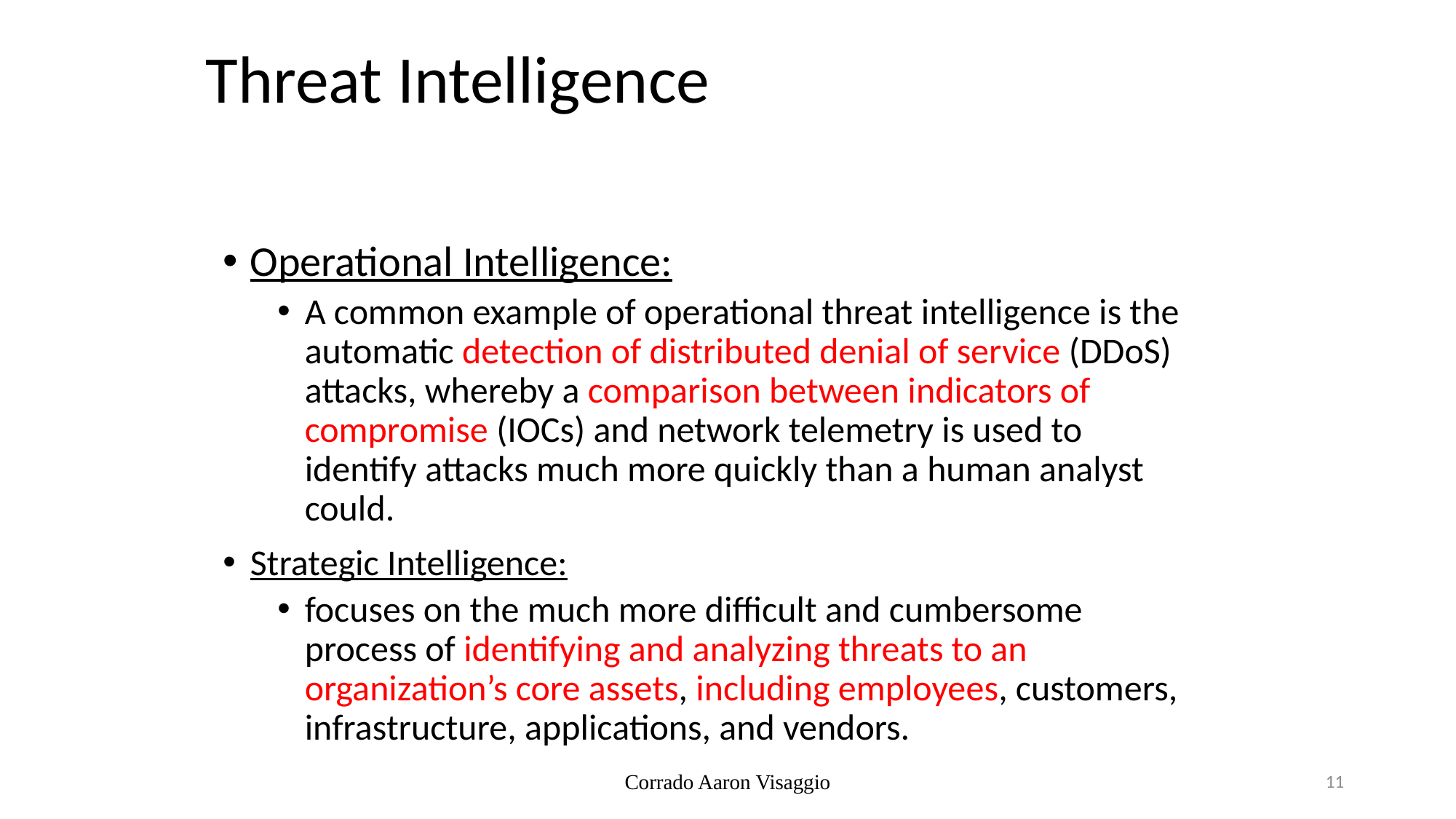

# Threat Intelligence
Operational Intelligence:
A common example of operational threat intelligence is the automatic detection of distributed denial of service (DDoS) attacks, whereby a comparison between indicators of compromise (IOCs) and network telemetry is used to identify attacks much more quickly than a human analyst could.
Strategic Intelligence:
focuses on the much more difficult and cumbersome process of identifying and analyzing threats to an organization’s core assets, including employees, customers, infrastructure, applications, and vendors.
Corrado Aaron Visaggio
11